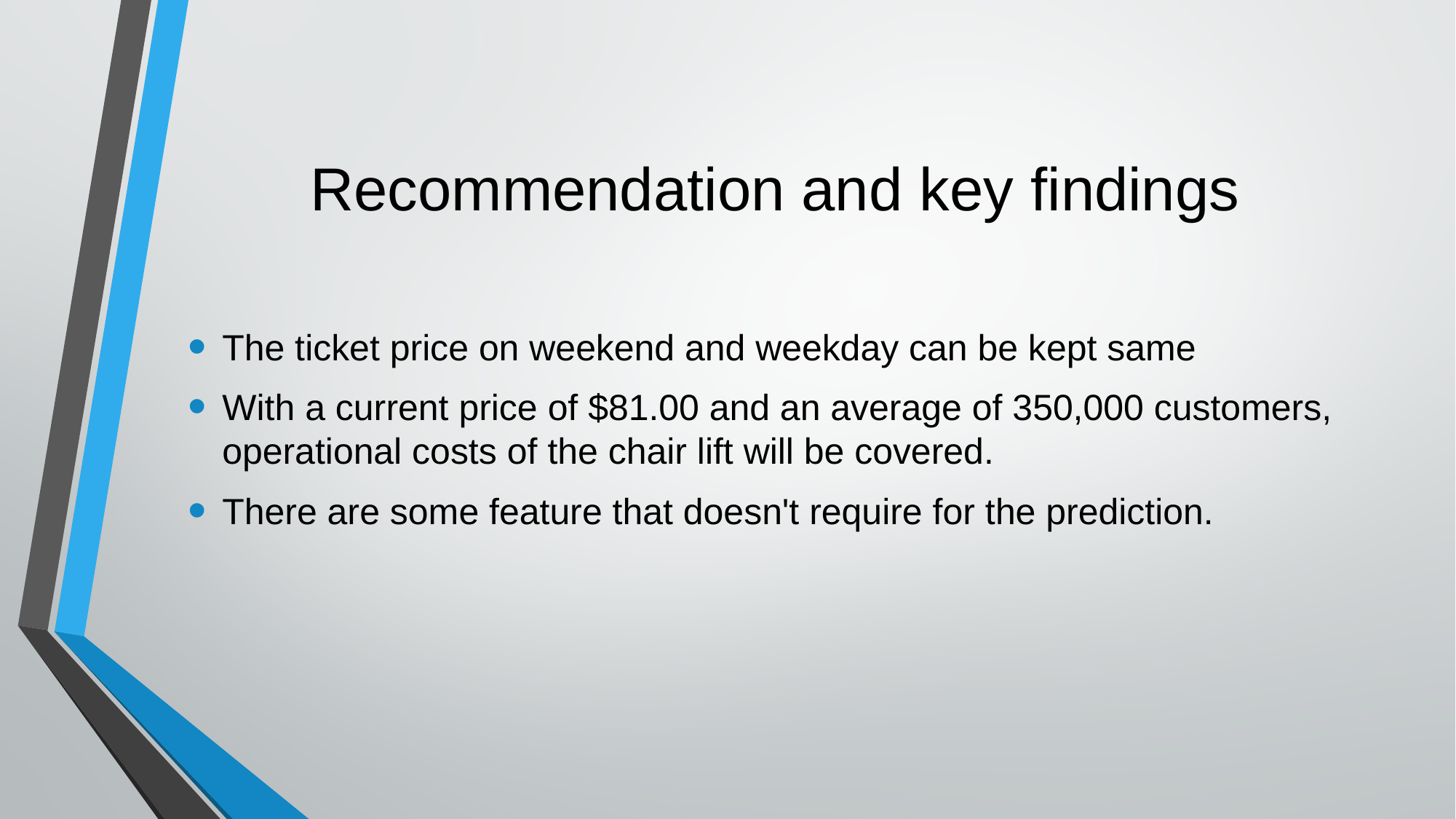

# Recommendation and key findings
The ticket price on weekend and weekday can be kept same
With a current price of $81.00 and an average of 350,000 customers, operational costs of the chair lift will be covered.
There are some feature that doesn't require for the prediction.